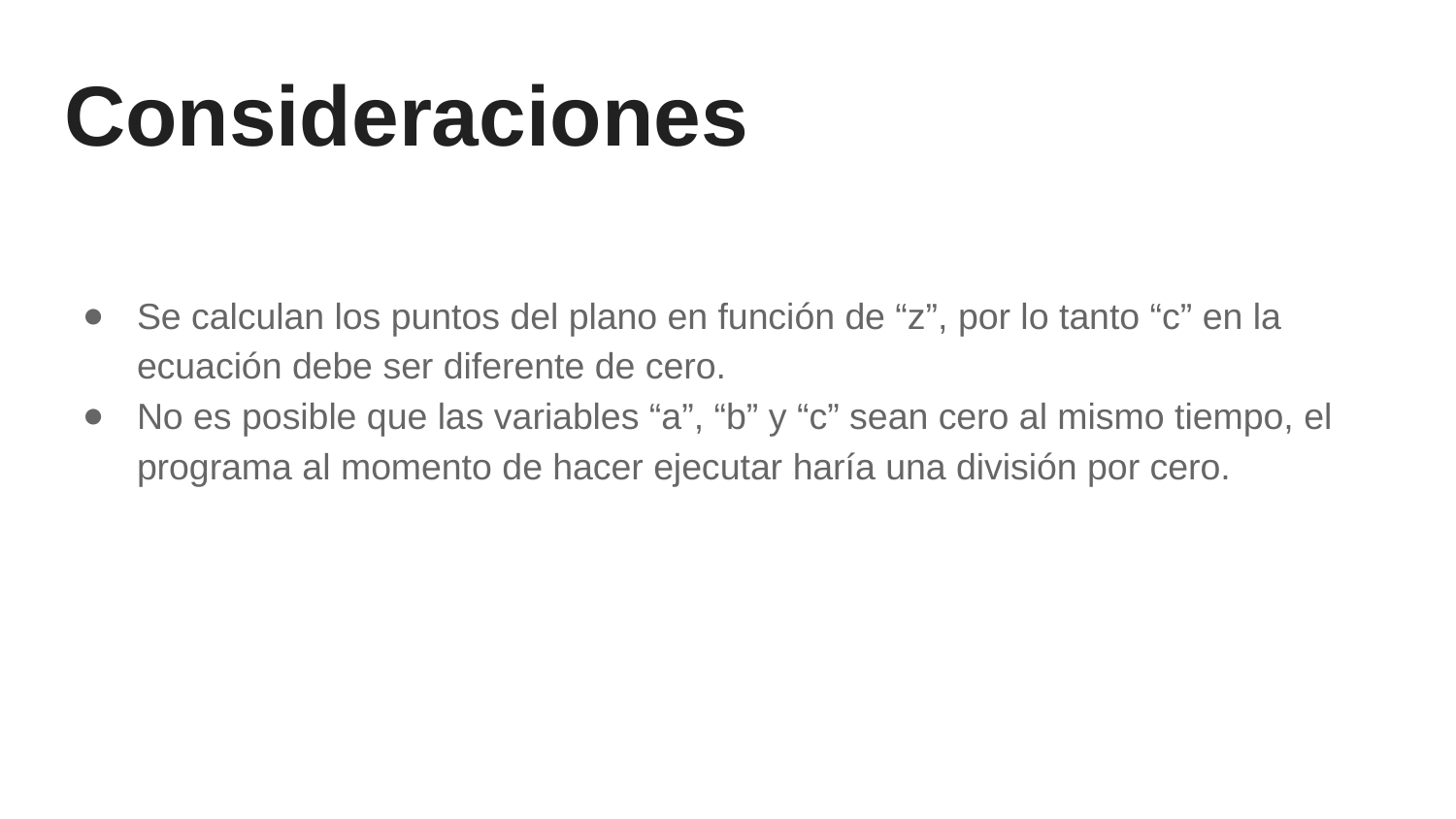

# Consideraciones

Se calculan los puntos del plano en función de “z”, por lo tanto “c” en la ecuación debe ser diferente de cero.
No es posible que las variables “a”, “b” y “c” sean cero al mismo tiempo, el programa al momento de hacer ejecutar haría una división por cero.